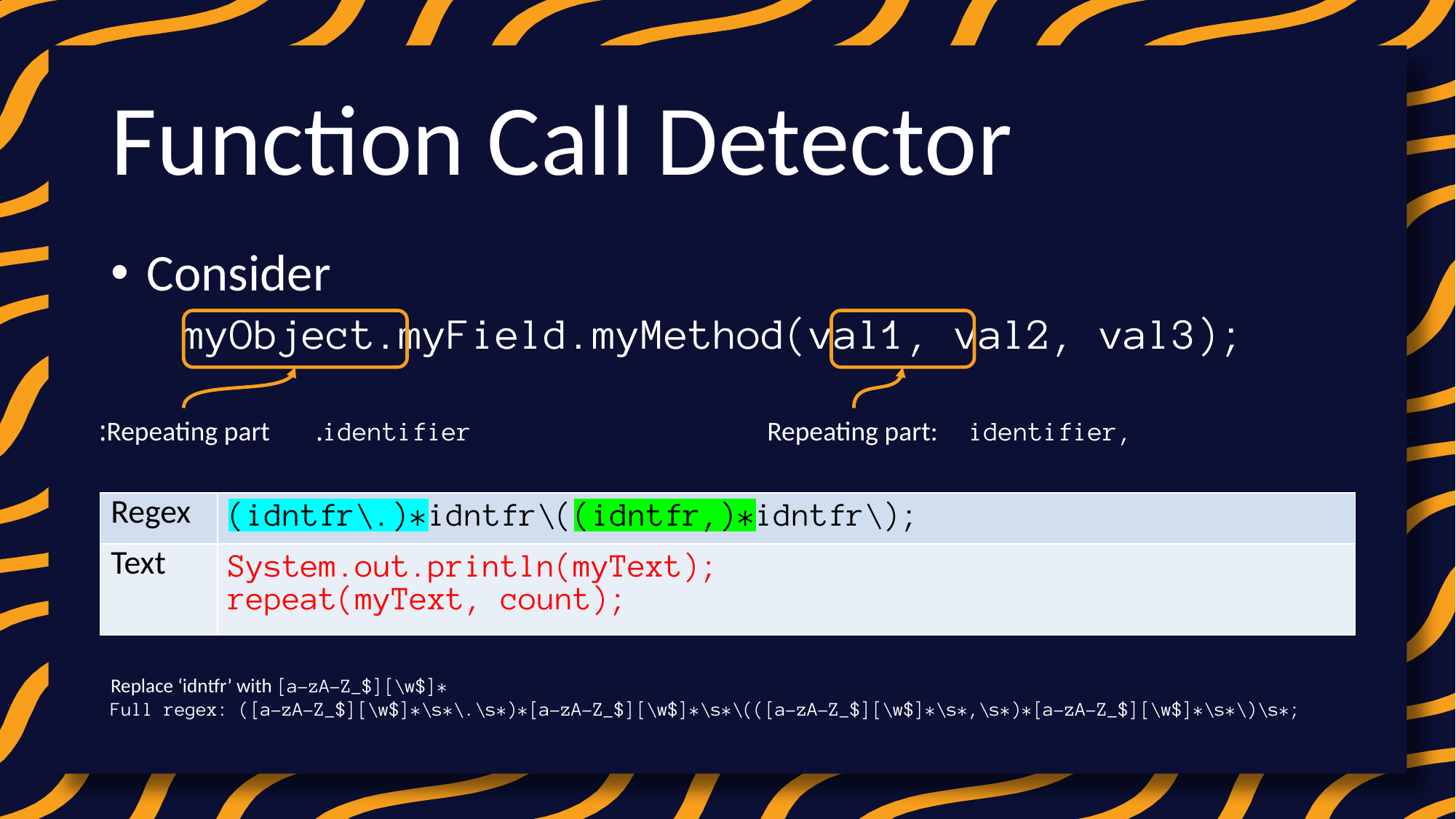

# Function Call Detector
Consider
myObject.myField.myMethod(val1, val2, val3);

Repeating part:
identifier.

Repeating part:
identifier,
| Regex | (idntfr\.)\*idntfr\((idntfr,)\*idntfr\); |
| --- | --- |
| Text | System.out.println(myText); repeat(myText, count); |
Replace ‘idntfr’ with [a-zA-Z_$][\w$]*
Full regex: ([a-zA-Z_$][\w$]*\s*\.\s*)*[a-zA-Z_$][\w$]*\s*\(([a-zA-Z_$][\w$]*\s*,\s*)*[a-zA-Z_$][\w$]*\s*\)\s*;